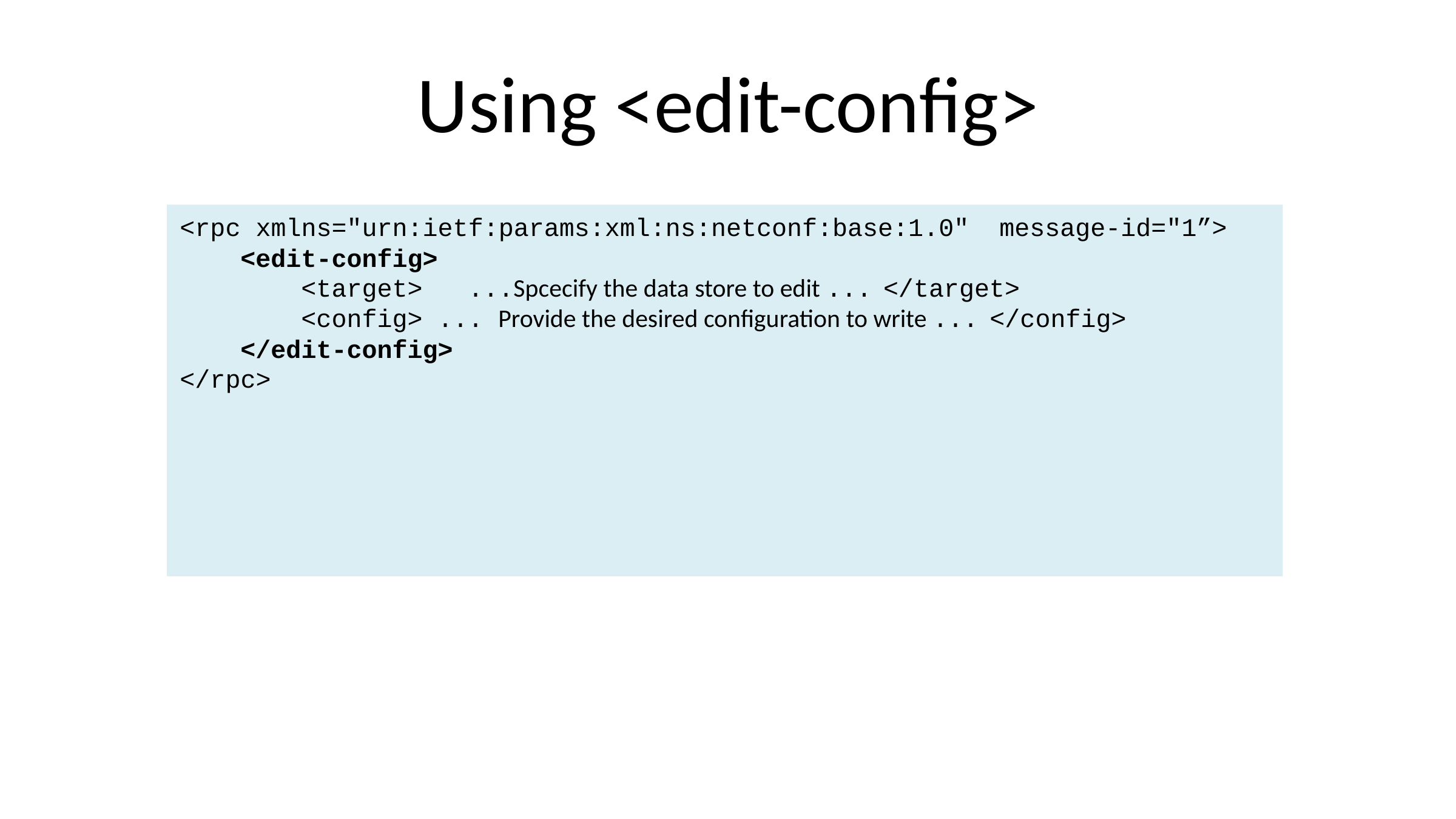

# Using <edit-config>
<rpc xmlns="urn:ietf:params:xml:ns:netconf:base:1.0"  message-id="1”>
    <edit-config>
        <target>   ...Spcecify the data store to edit ...  </target>
        <config> ... Provide the desired configuration to write ...  </config>
    </edit-config>
</rpc>